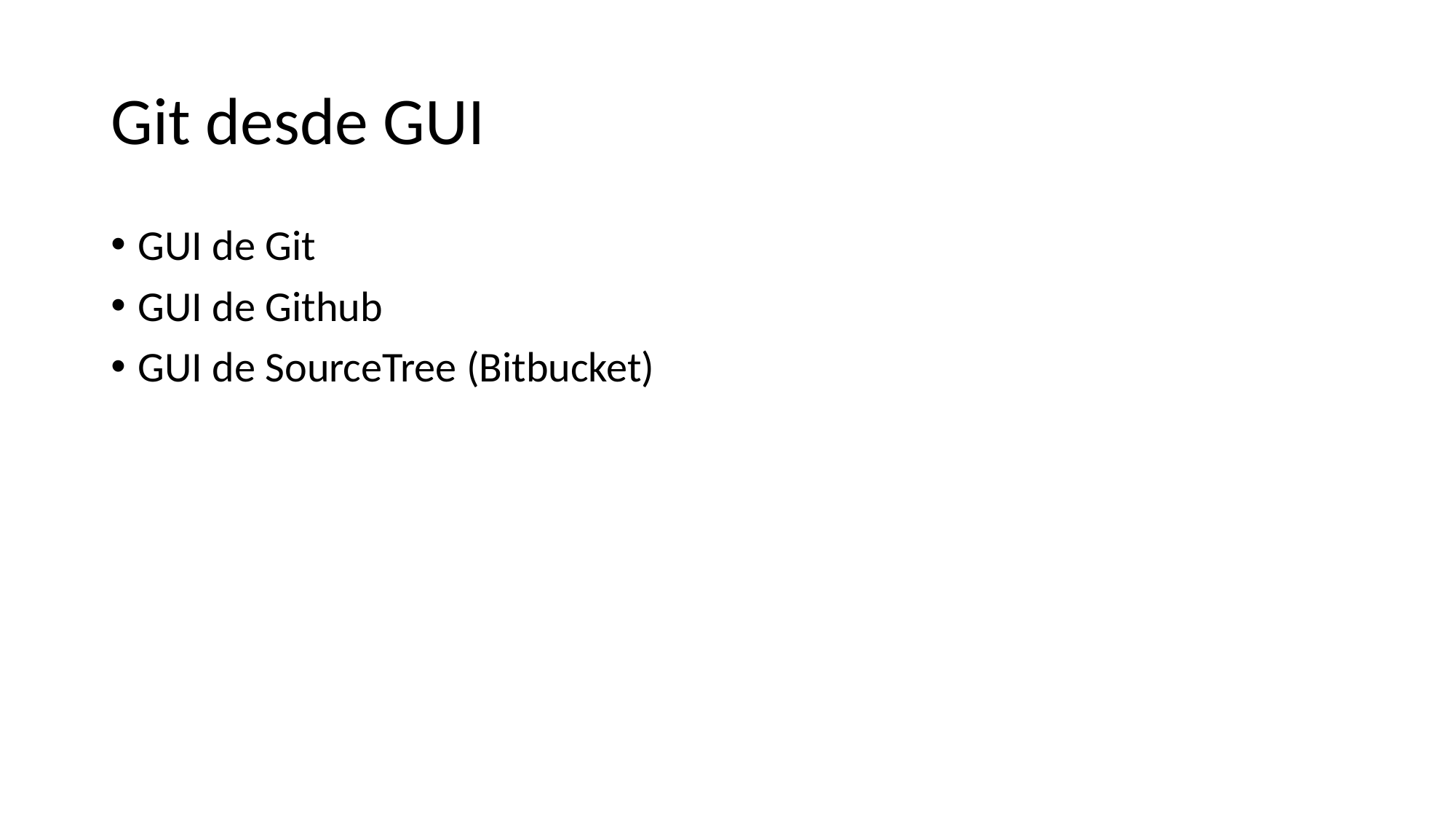

# Git desde GUI
GUI de Git
GUI de Github
GUI de SourceTree (Bitbucket)